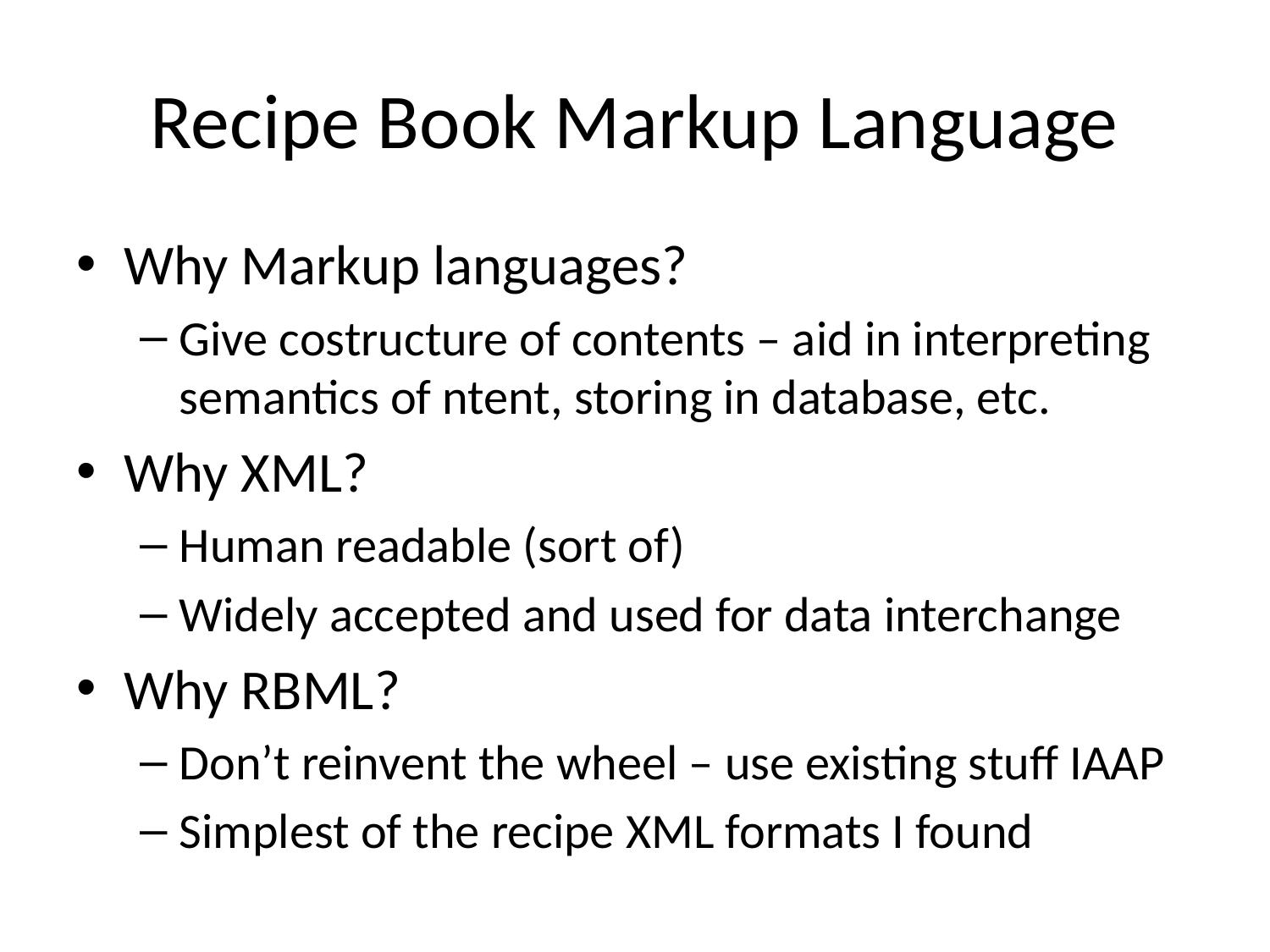

# Recipe Book Markup Language
Why Markup languages?
Give costructure of contents – aid in interpreting semantics of ntent, storing in database, etc.
Why XML?
Human readable (sort of)
Widely accepted and used for data interchange
Why RBML?
Don’t reinvent the wheel – use existing stuff IAAP
Simplest of the recipe XML formats I found